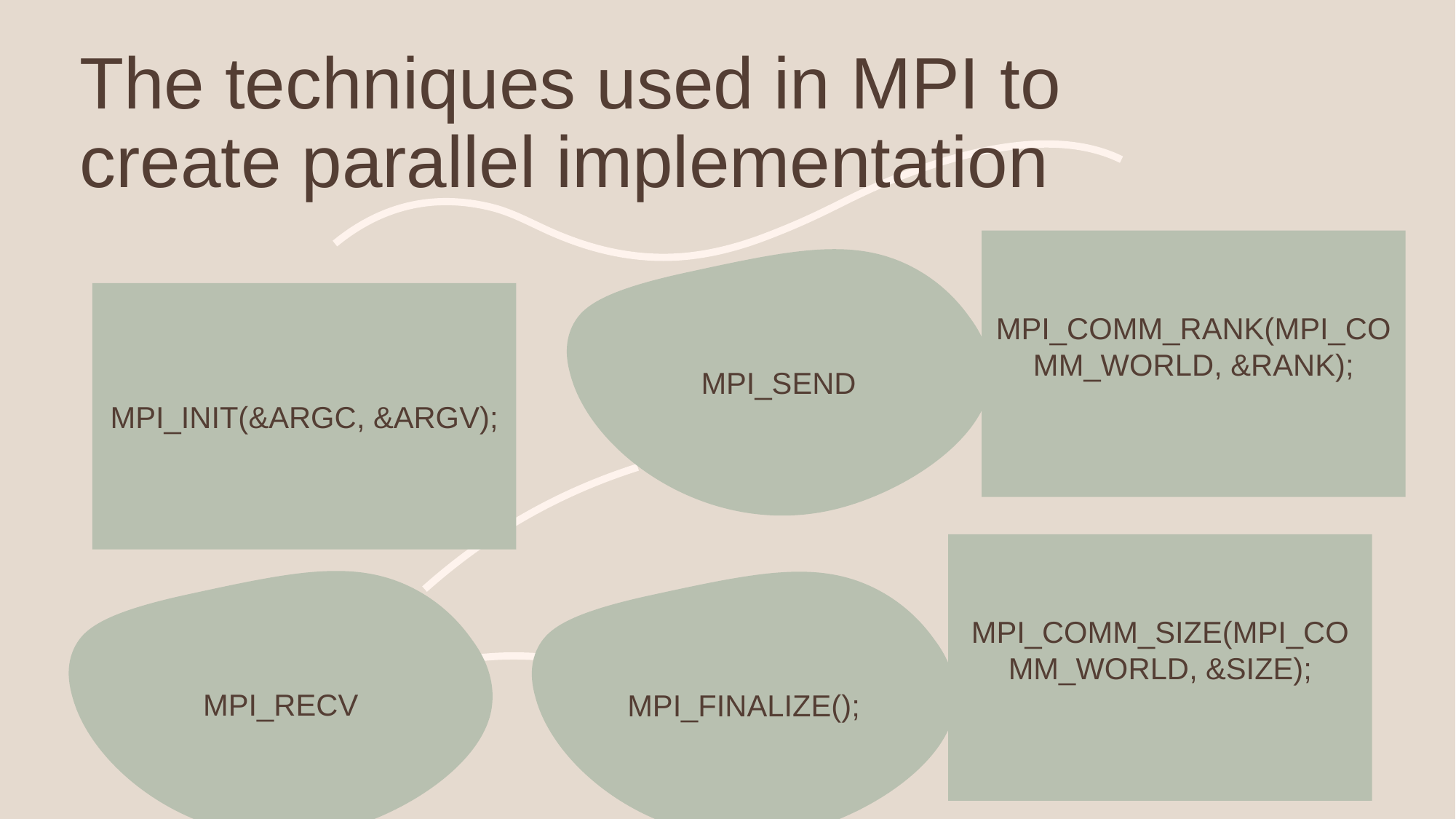

# The techniques used in MPI to create parallel implementation
MPI_Comm_rank(MPI_COMM_WORLD, &rank);

MPI_Send
MPI_Init(&argc, &argv);
MPI_Comm_size(MPI_COMM_WORLD, &size);

MPI_Recv
MPI_Finalize();